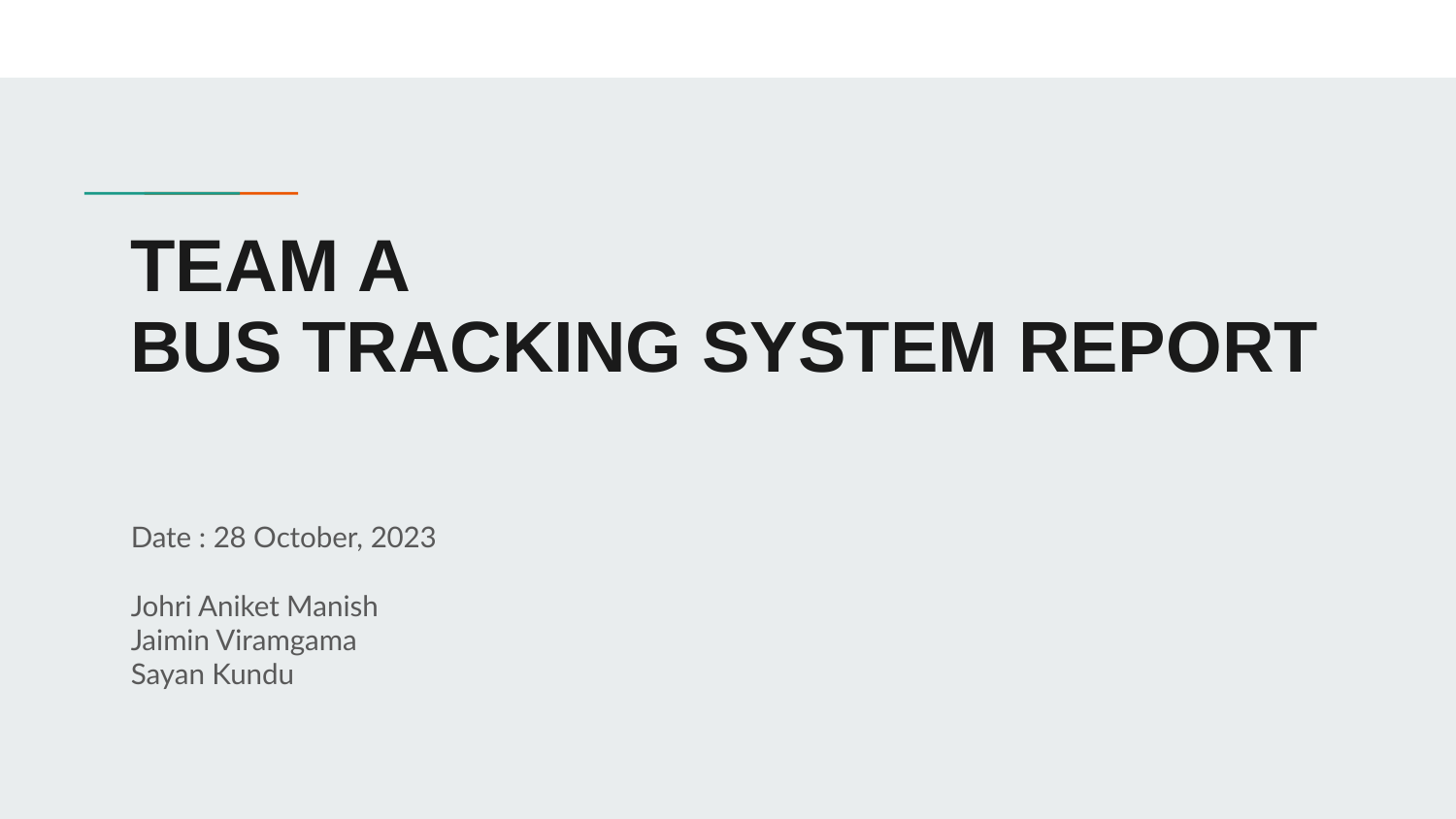

# TEAM A
BUS TRACKING SYSTEM REPORT
Date : 28 October, 2023

Johri Aniket Manish
Jaimin Viramgama
Sayan Kundu